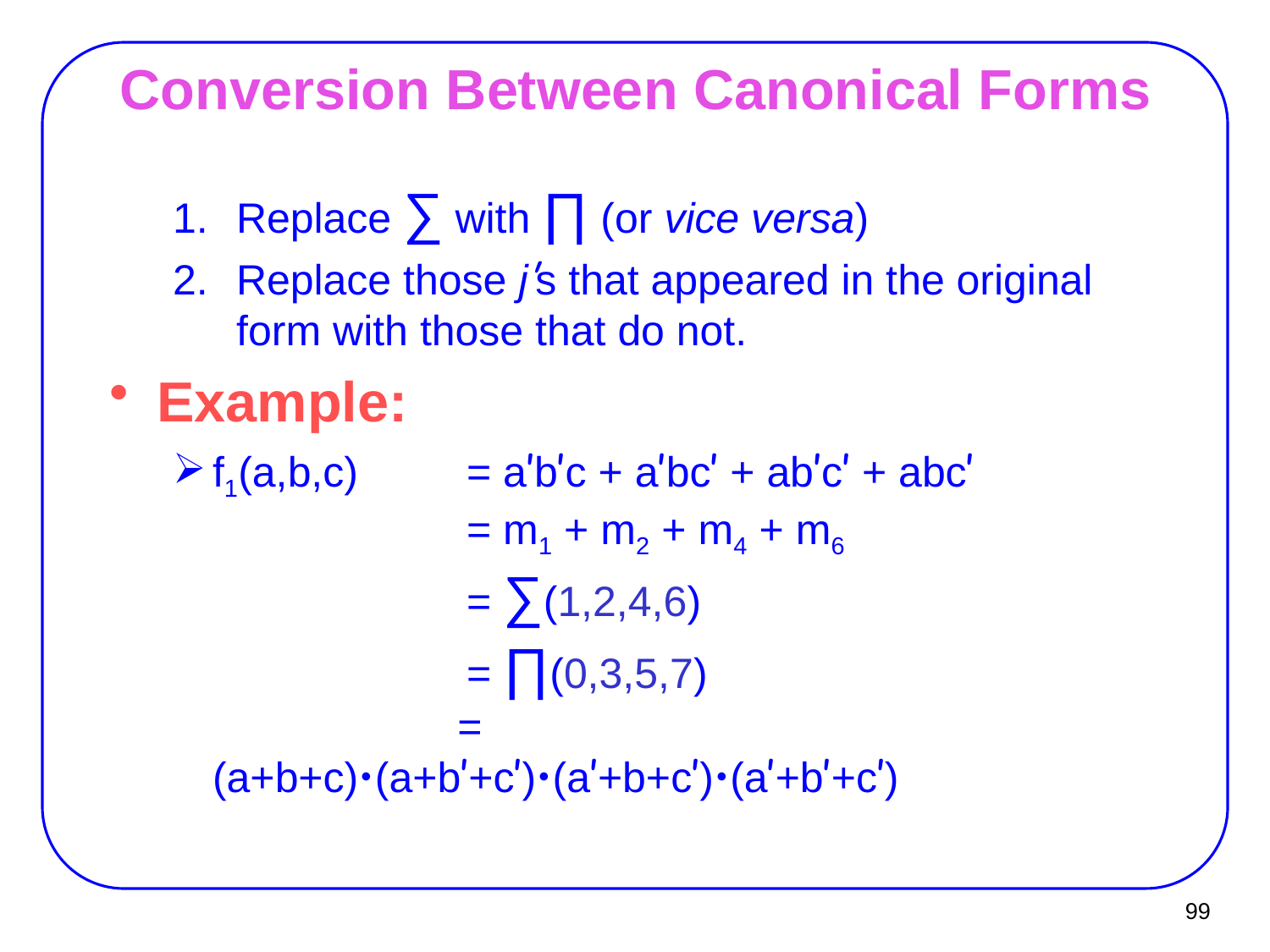

# Conversion Between Canonical Forms
Replace ∑ with ∏ (or vice versa)
Replace those j’s that appeared in the original form with those that do not.
Example:
f1(a,b,c)	= a’b’c + a’bc’ + ab’c’ + abc’
		= m1 + m2 + m4 + m6
		= ∑(1,2,4,6)
		= ∏(0,3,5,7)
	          = (a+b+c)•(a+b’+c’)•(a’+b+c’)•(a’+b’+c’)
99